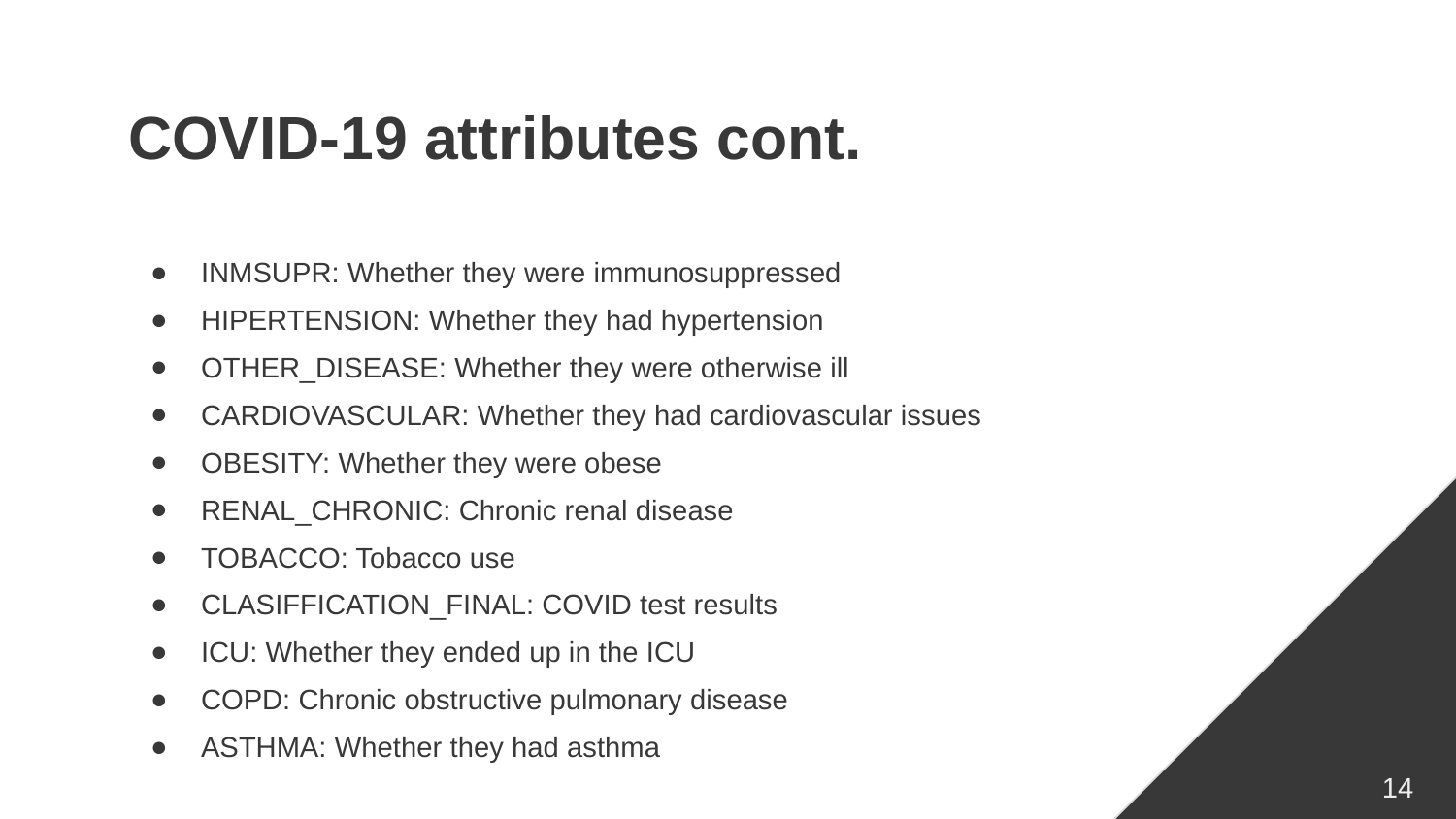

# COVID-19 attributes cont.
INMSUPR: Whether they were immunosuppressed
HIPERTENSION: Whether they had hypertension
OTHER_DISEASE: Whether they were otherwise ill
CARDIOVASCULAR: Whether they had cardiovascular issues
OBESITY: Whether they were obese
RENAL_CHRONIC: Chronic renal disease
TOBACCO: Tobacco use
CLASIFFICATION_FINAL: COVID test results
ICU: Whether they ended up in the ICU
COPD: Chronic obstructive pulmonary disease
ASTHMA: Whether they had asthma
14